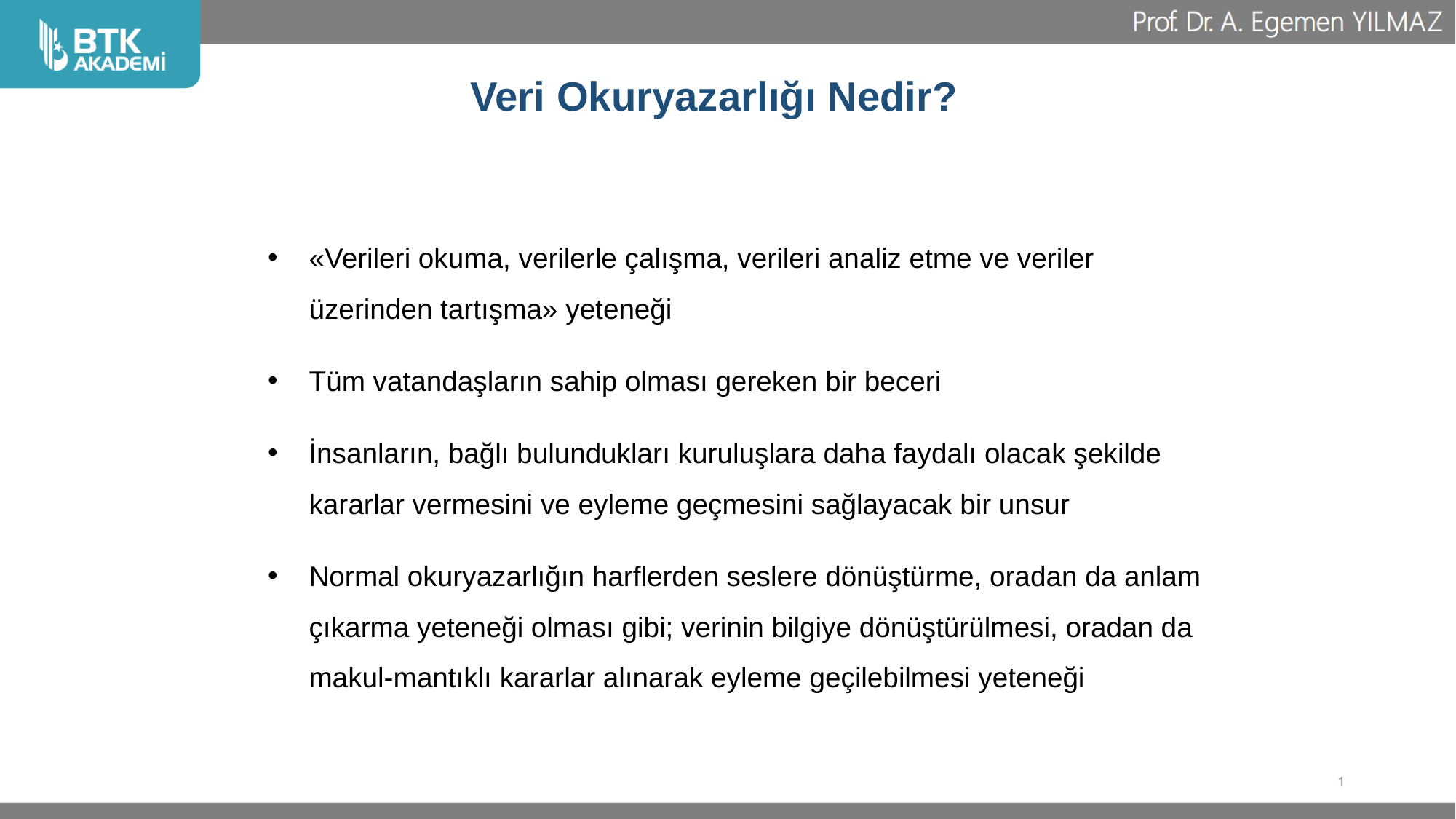

# Veri Okuryazarlığı Nedir?
«Verileri okuma, verilerle çalışma, verileri analiz etme ve veriler üzerinden tartışma» yeteneği
Tüm vatandaşların sahip olması gereken bir beceri
İnsanların, bağlı bulundukları kuruluşlara daha faydalı olacak şekilde kararlar vermesini ve eyleme geçmesini sağlayacak bir unsur
Normal okuryazarlığın harflerden seslere dönüştürme, oradan da anlam çıkarma yeteneği olması gibi; verinin bilgiye dönüştürülmesi, oradan da makul-mantıklı kararlar alınarak eyleme geçilebilmesi yeteneği

6